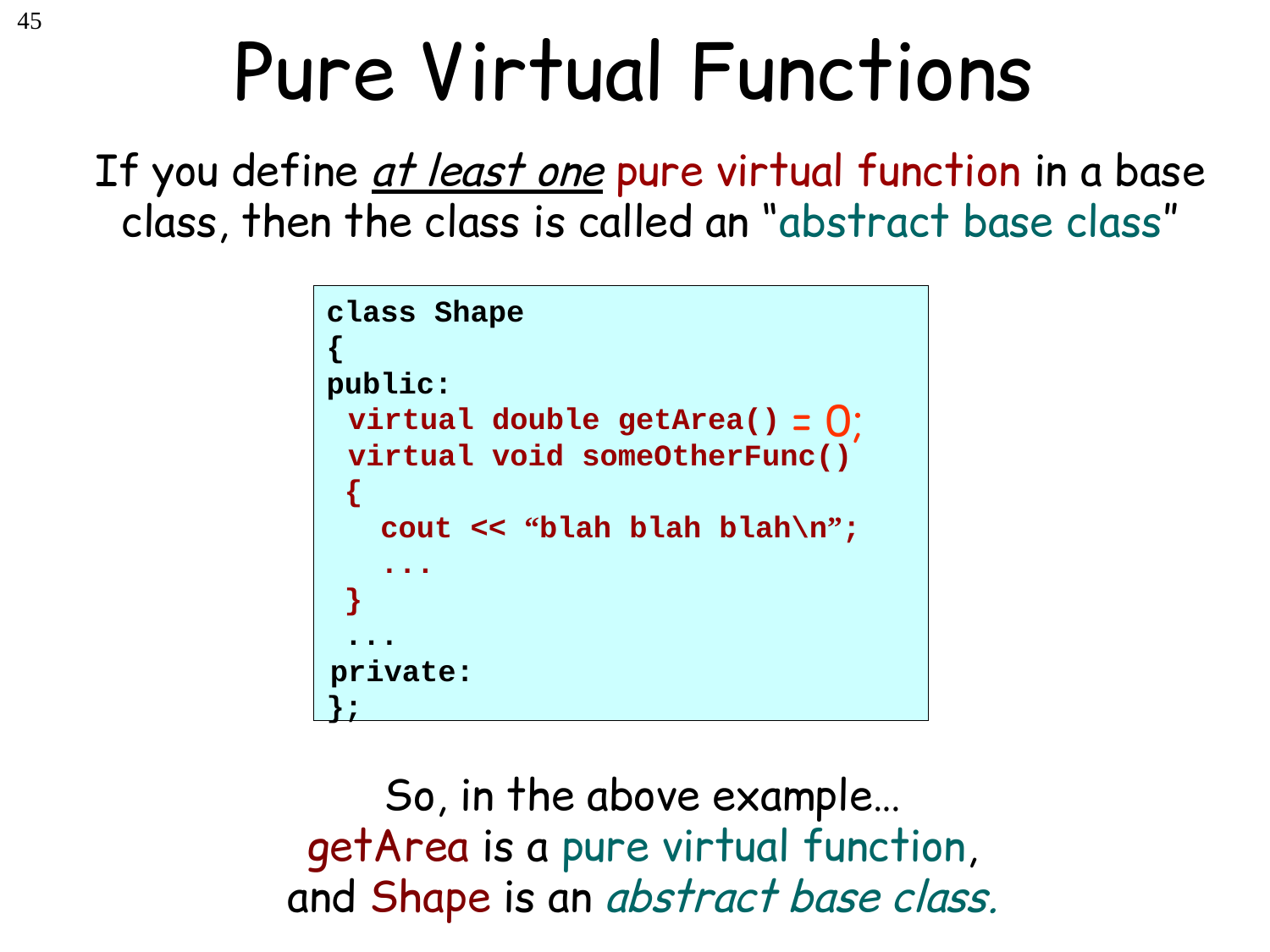

# Pure Virtual Functions
45
If you define at least one pure virtual function in a base class, then the class is called an “abstract base class”

class Shape
{
public:
  virtual double getArea()
  virtual void someOtherFunc()
 {
   cout << “blah blah blah\n”;
   ...
 }
 ...
 private:
};
= 0;
So, in the above example…
 getArea is a pure virtual function,
and Shape is an abstract base class.